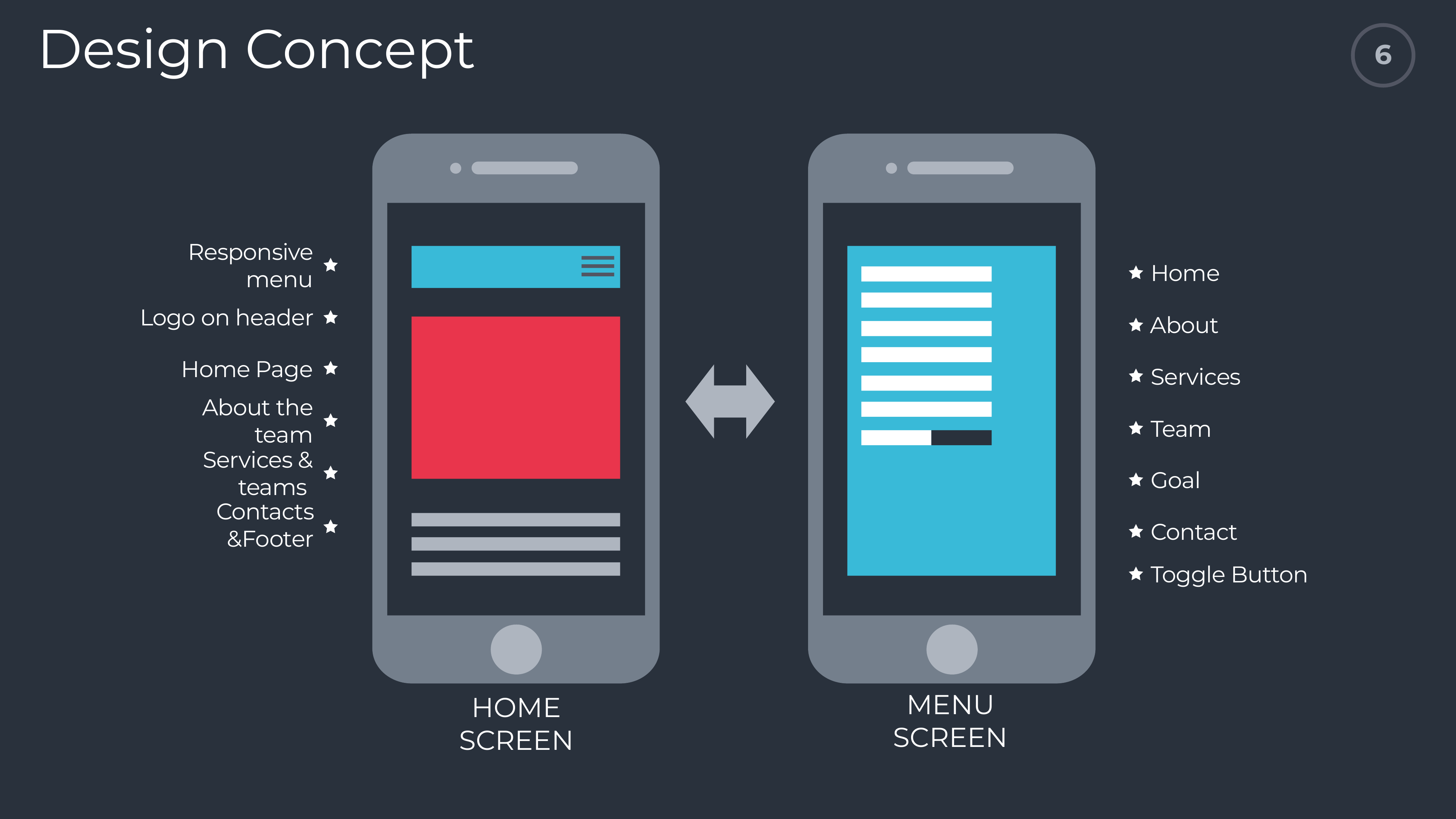

Design Concept
6

Responsive menu

Home

Logo on header
About

Home Page
Services

About the team
Team

Services & teams
Goal

Contacts &Footer

Contact

Toggle Button

Menu screen
Home screen